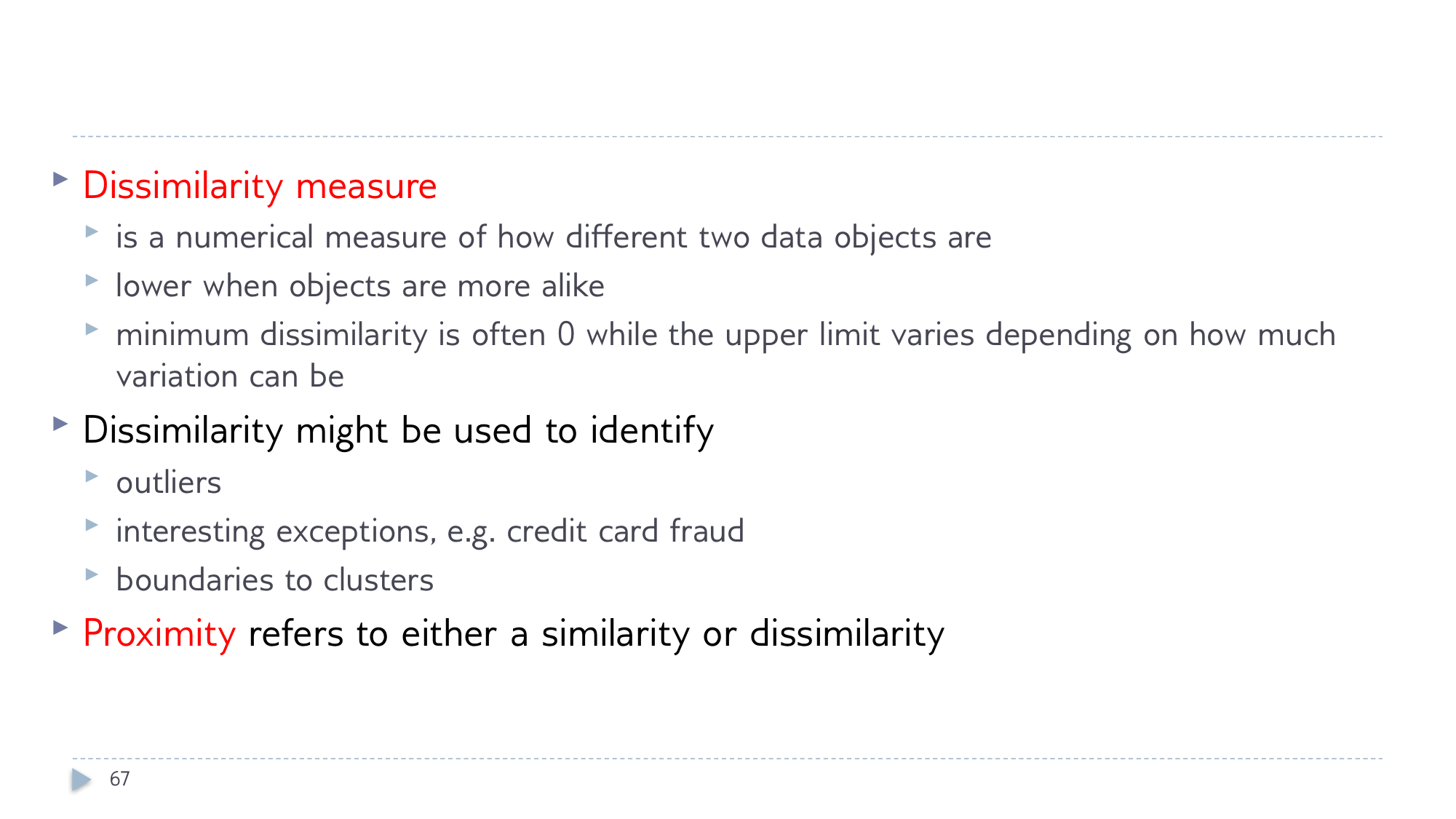

Dissimilarity measure
is a numerical measure of how different two data objects are
lower when objects are more alike
minimum dissimilarity is often 0 while the upper limit varies depending on how much variation can be
Dissimilarity might be used to identify
outliers
interesting exceptions, e.g. credit card fraud
boundaries to clusters
Proximity refers to either a similarity or dissimilarity
67